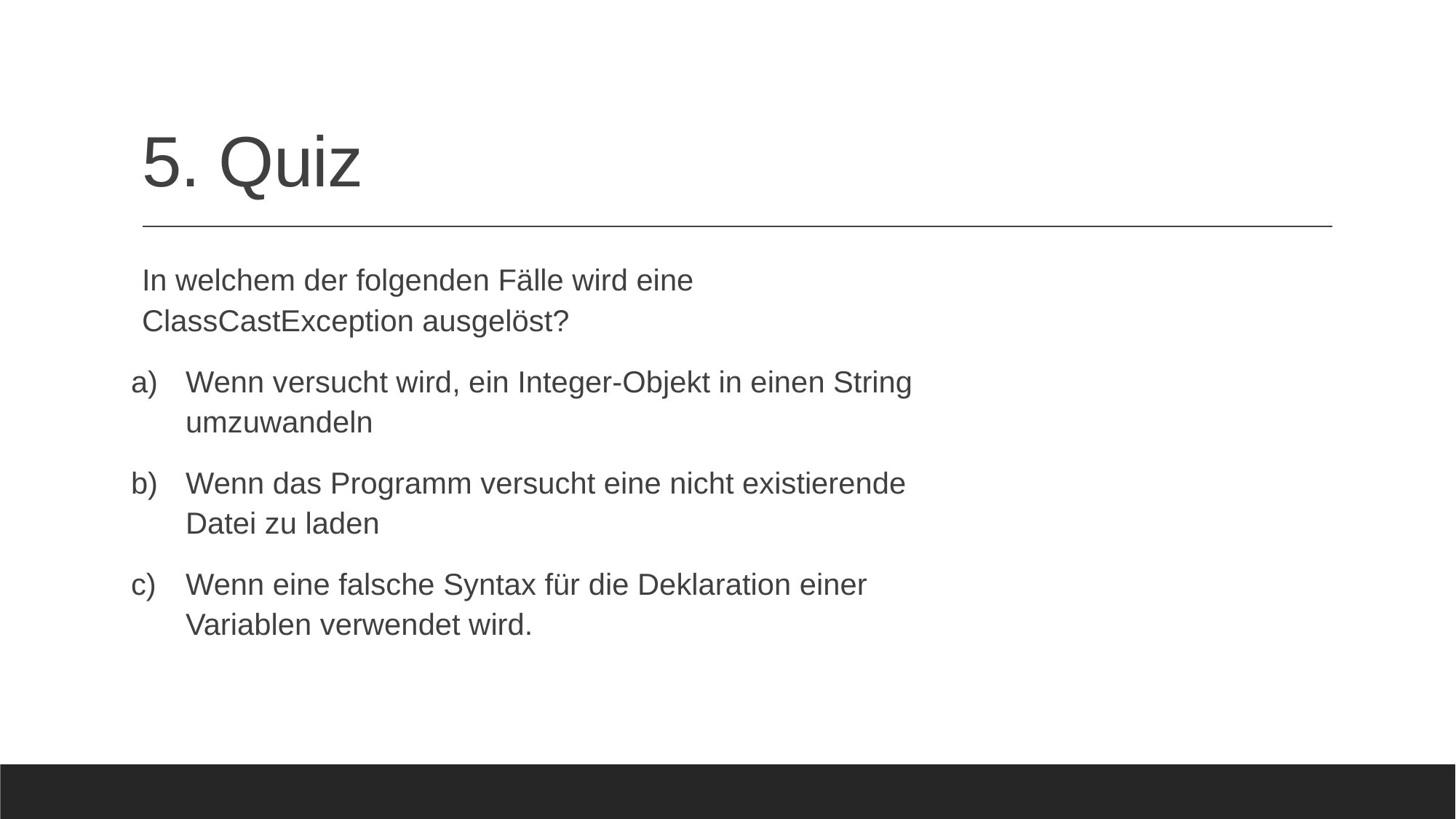

# 5. Quiz
In welchem der folgenden Fälle wird eine ClassCastException ausgelöst?
Wenn versucht wird, ein Integer-Objekt in einen String umzuwandeln
Wenn das Programm versucht eine nicht existierende Datei zu laden
Wenn eine falsche Syntax für die Deklaration einer Variablen verwendet wird.